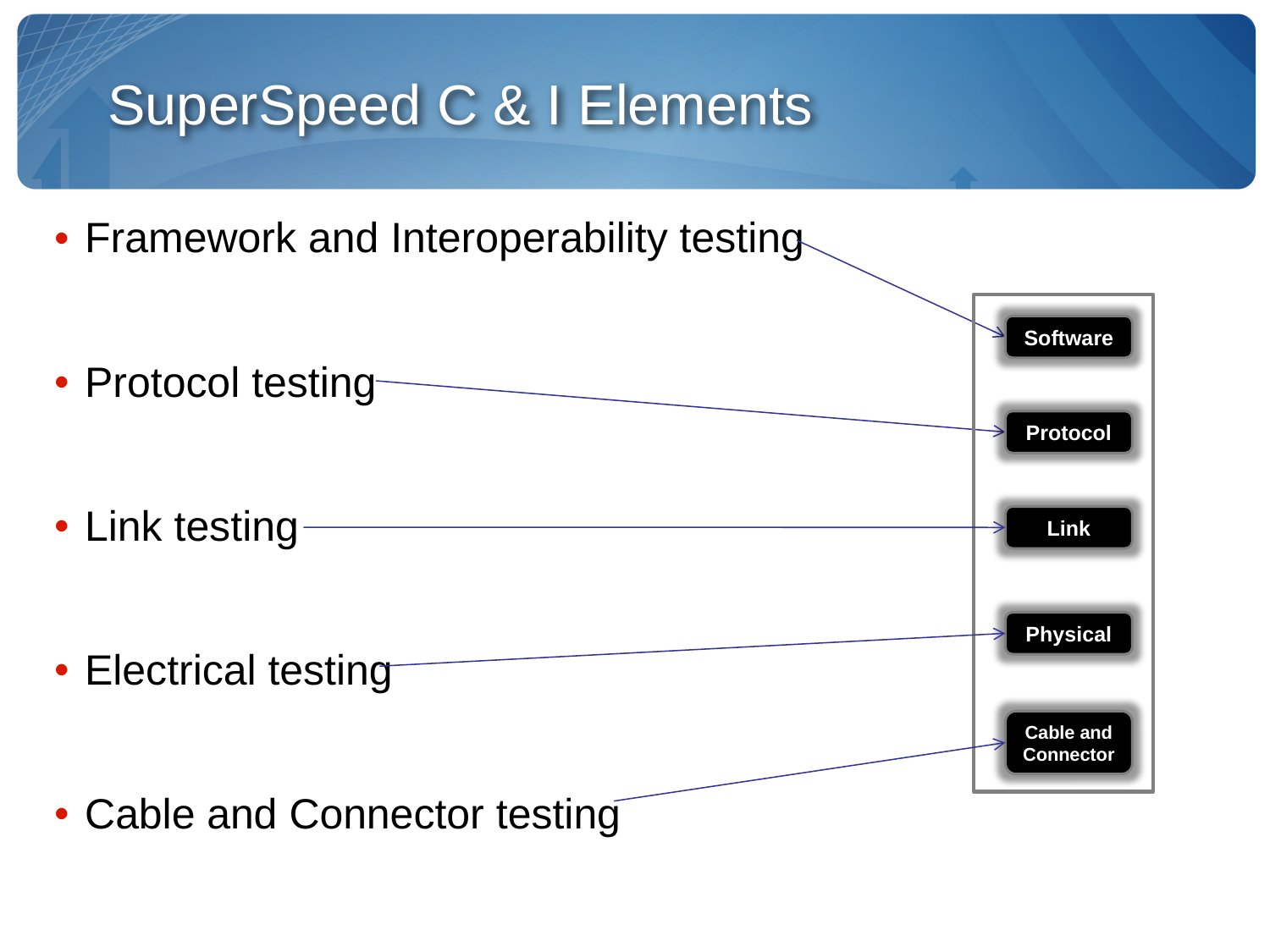

SuperSpeed C & I Elements
Framework and Interoperability testing

Protocol testing

Link testing

Electrical testing

Cable and Connector testing

Software
Protocol
Link
Physical
Cable and
Connector